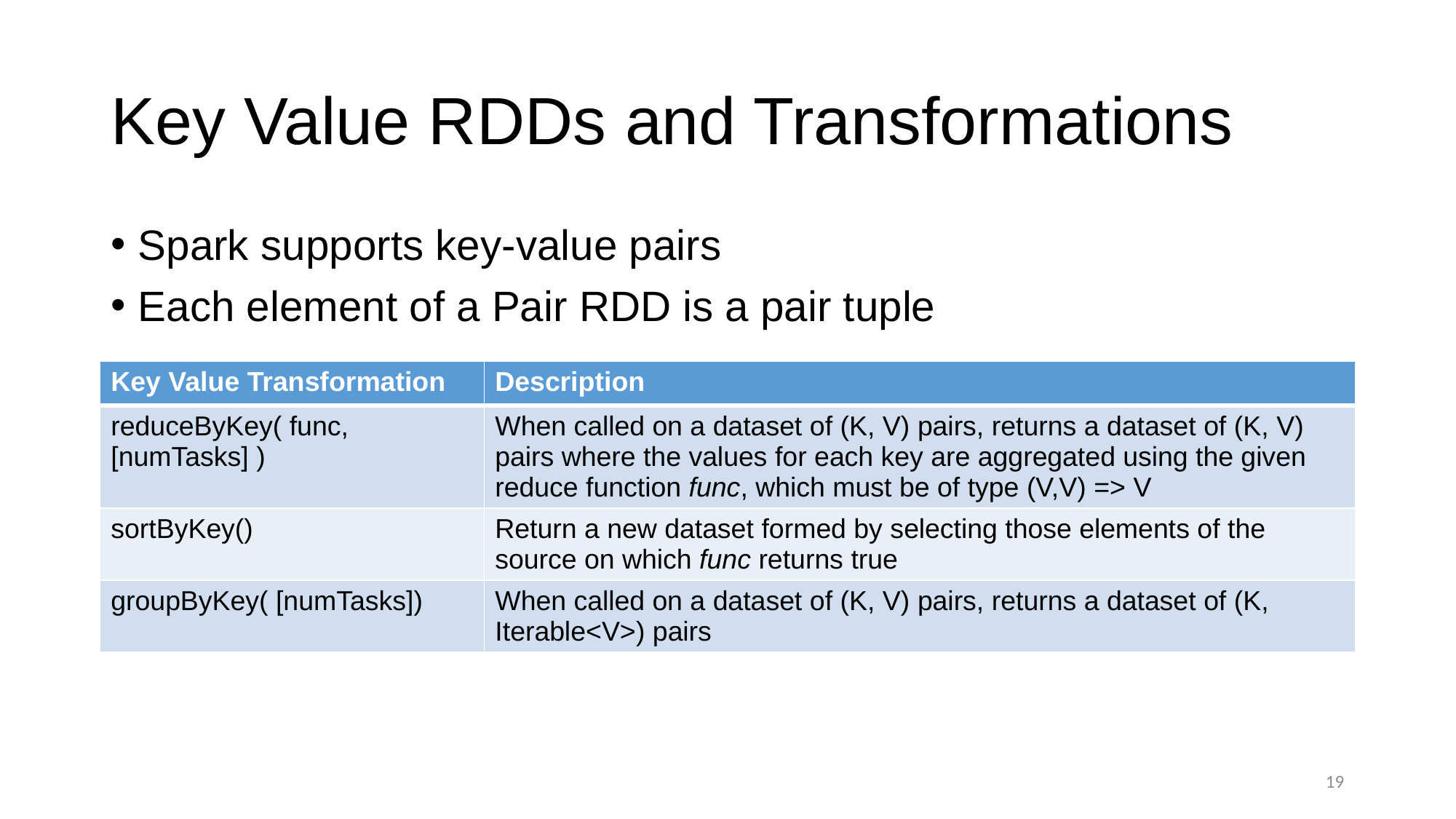

# Key Value RDDs and Transformations
Spark supports key-value pairs
Each element of a Pair RDD is a pair tuple
| Key Value Transformation | Description |
| --- | --- |
| reduceByKey( func, [numTasks] ) | When called on a dataset of (K, V) pairs, returns a dataset of (K, V) pairs where the values for each key are aggregated using the given reduce function func, which must be of type (V,V) => V |
| sortByKey() | Return a new dataset formed by selecting those elements of the source on which func returns true |
| groupByKey( [numTasks]) | When called on a dataset of (K, V) pairs, returns a dataset of (K, Iterable<V>) pairs |
19